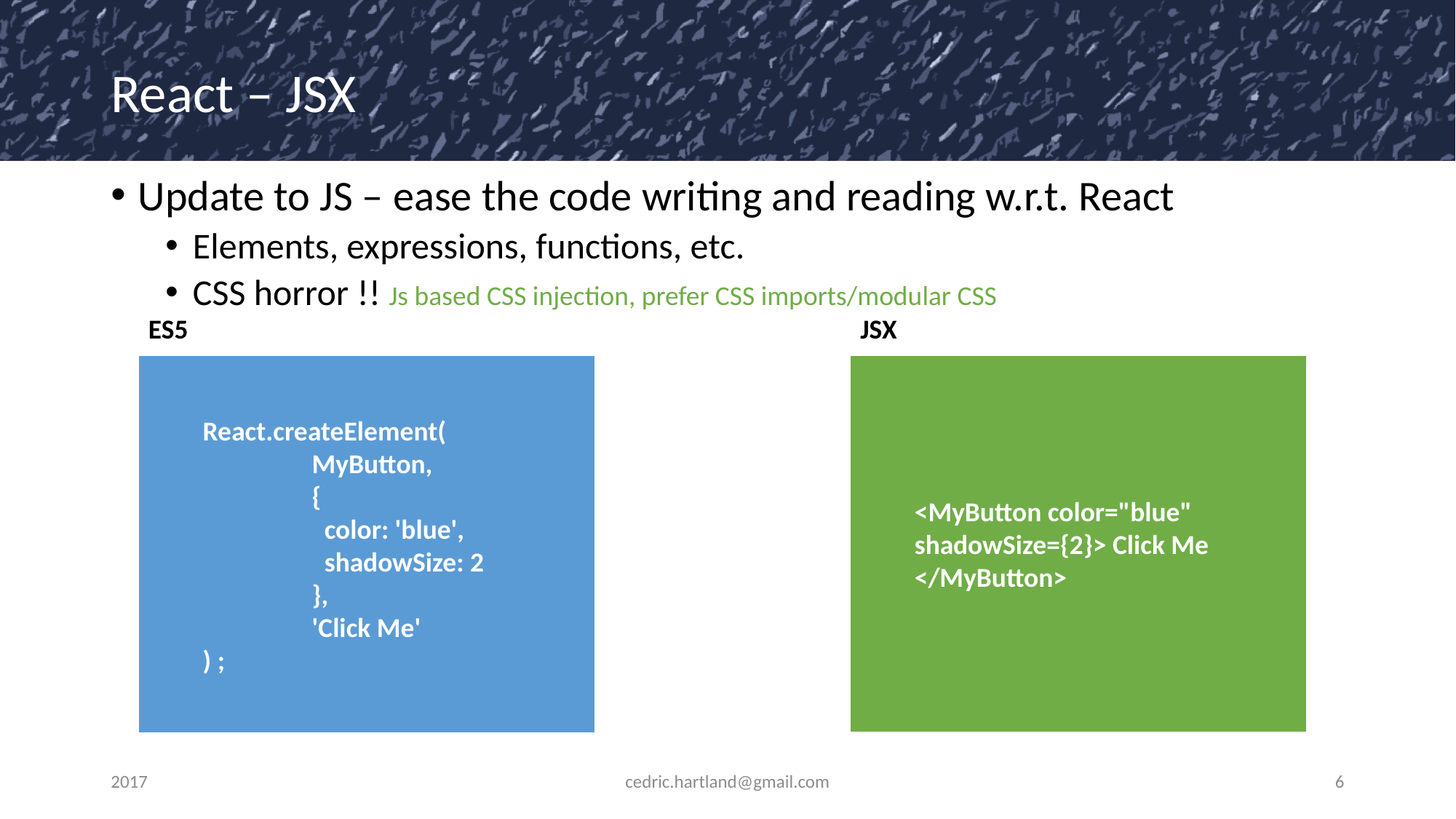

# React – JSX
Update to JS – ease the code writing and reading w.r.t. React
Elements, expressions, functions, etc.
CSS horror !! Js based CSS injection, prefer CSS imports/modular CSS
ES5
JSX
React.createElement(
	MyButton,
	{
	  color: 'blue',
	  shadowSize: 2
	},
	'Click Me'
) ;
<MyButton color="blue" 	shadowSize={2}> Click Me </MyButton>
2017
cedric.hartland@gmail.com
6